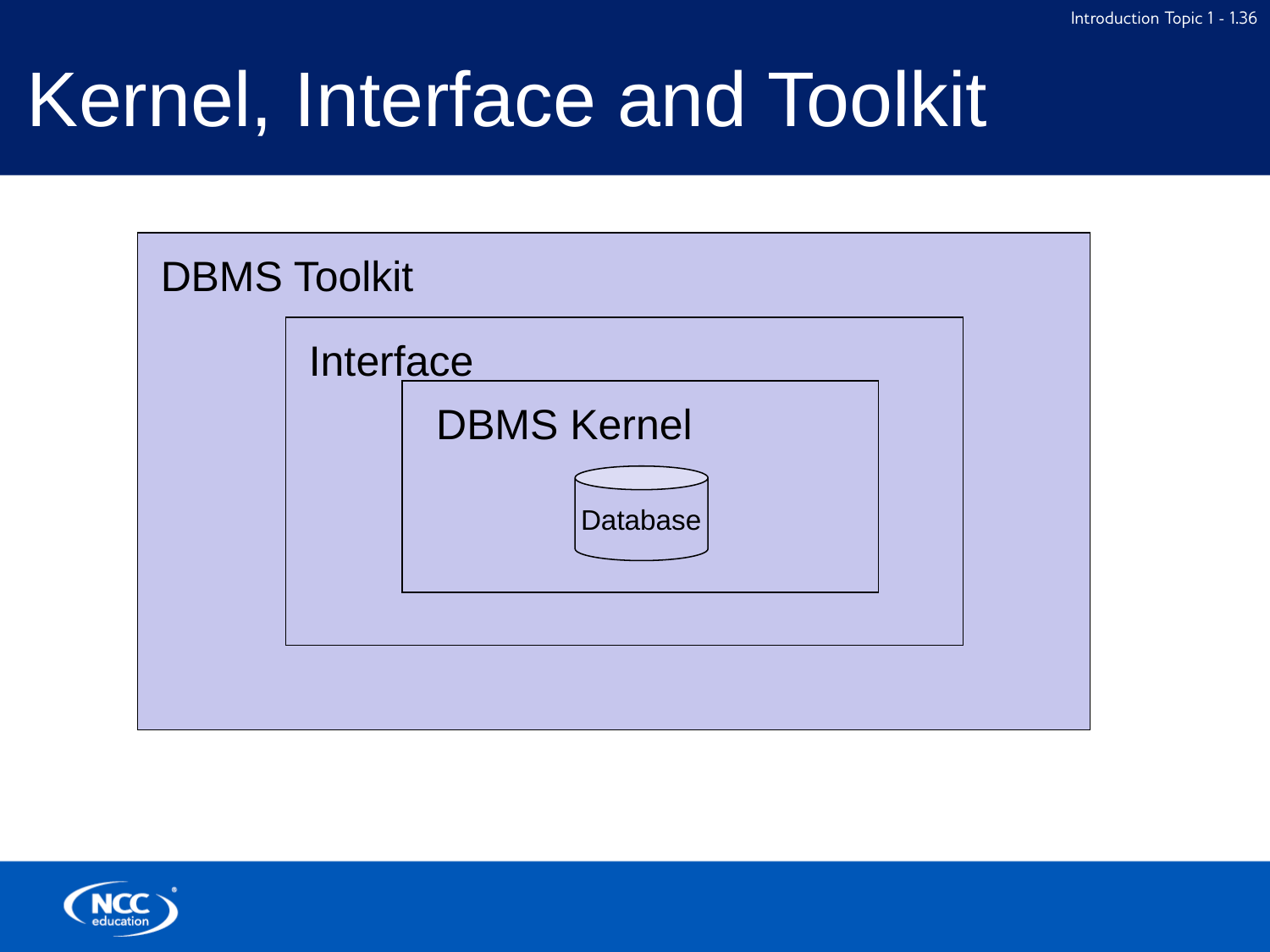

# Kernel, Interface and Toolkit

DBMS Toolkit

Interface

DBMS Kernel

Database